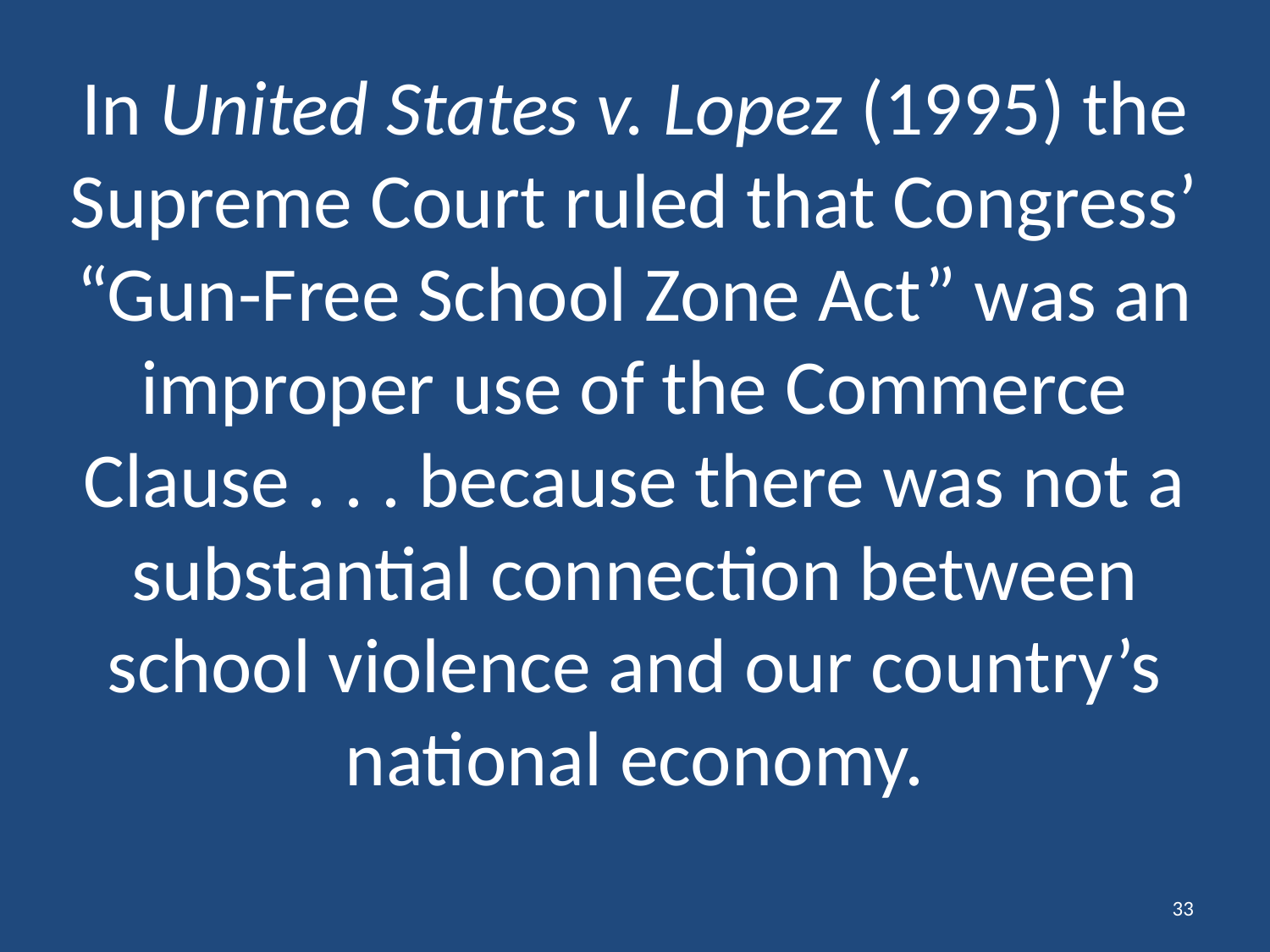

# In United States v. Lopez (1995) the Supreme Court ruled that Congress’ “Gun-Free School Zone Act” was an improper use of the Commerce Clause . . . because there was not a substantial connection between school violence and our country’s national economy.
33